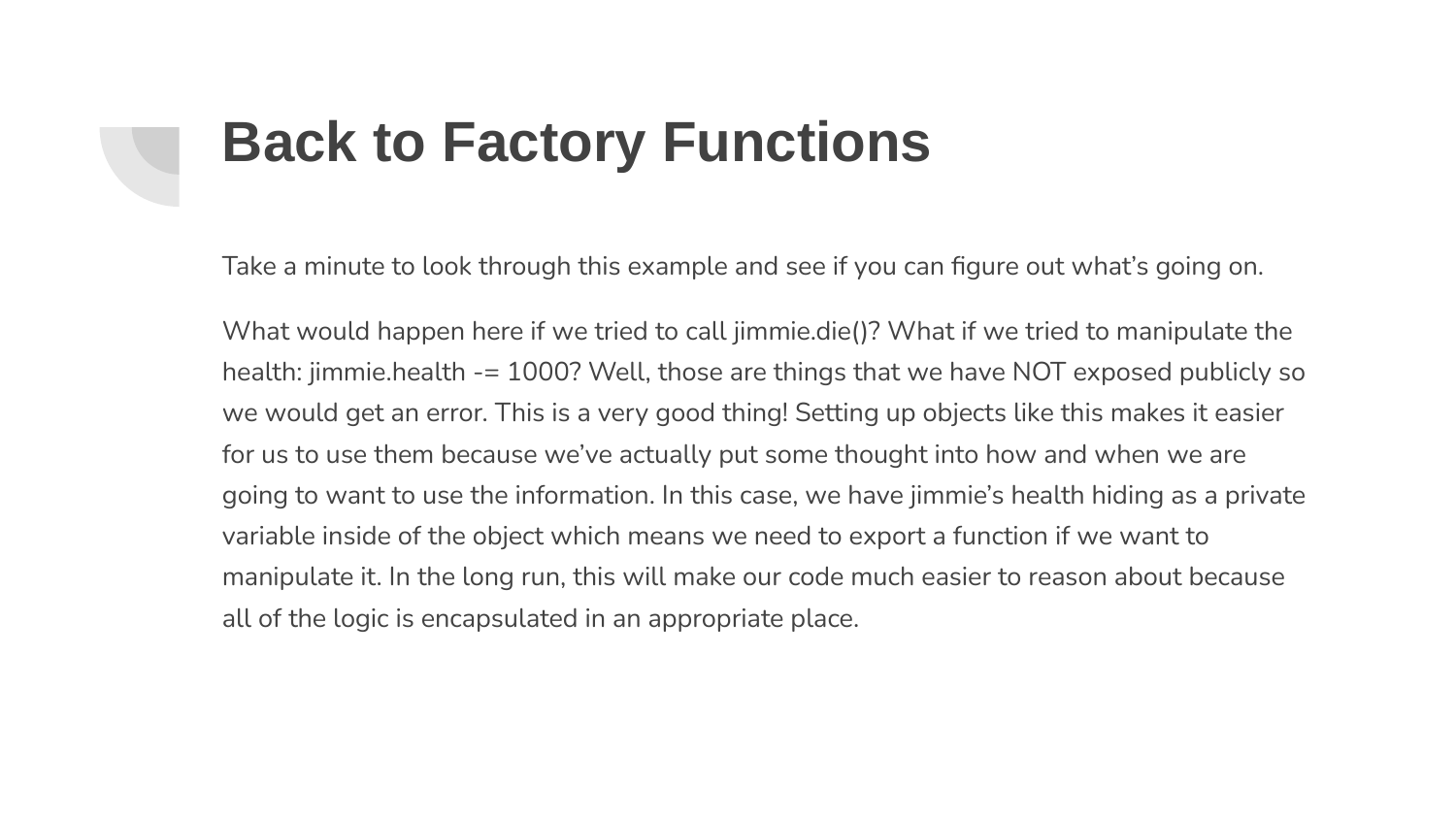

# Back to Factory Functions
Take a minute to look through this example and see if you can figure out what’s going on.
What would happen here if we tried to call jimmie.die()? What if we tried to manipulate the health: jimmie.health -= 1000? Well, those are things that we have NOT exposed publicly so we would get an error. This is a very good thing! Setting up objects like this makes it easier for us to use them because we’ve actually put some thought into how and when we are going to want to use the information. In this case, we have jimmie’s health hiding as a private variable inside of the object which means we need to export a function if we want to manipulate it. In the long run, this will make our code much easier to reason about because all of the logic is encapsulated in an appropriate place.